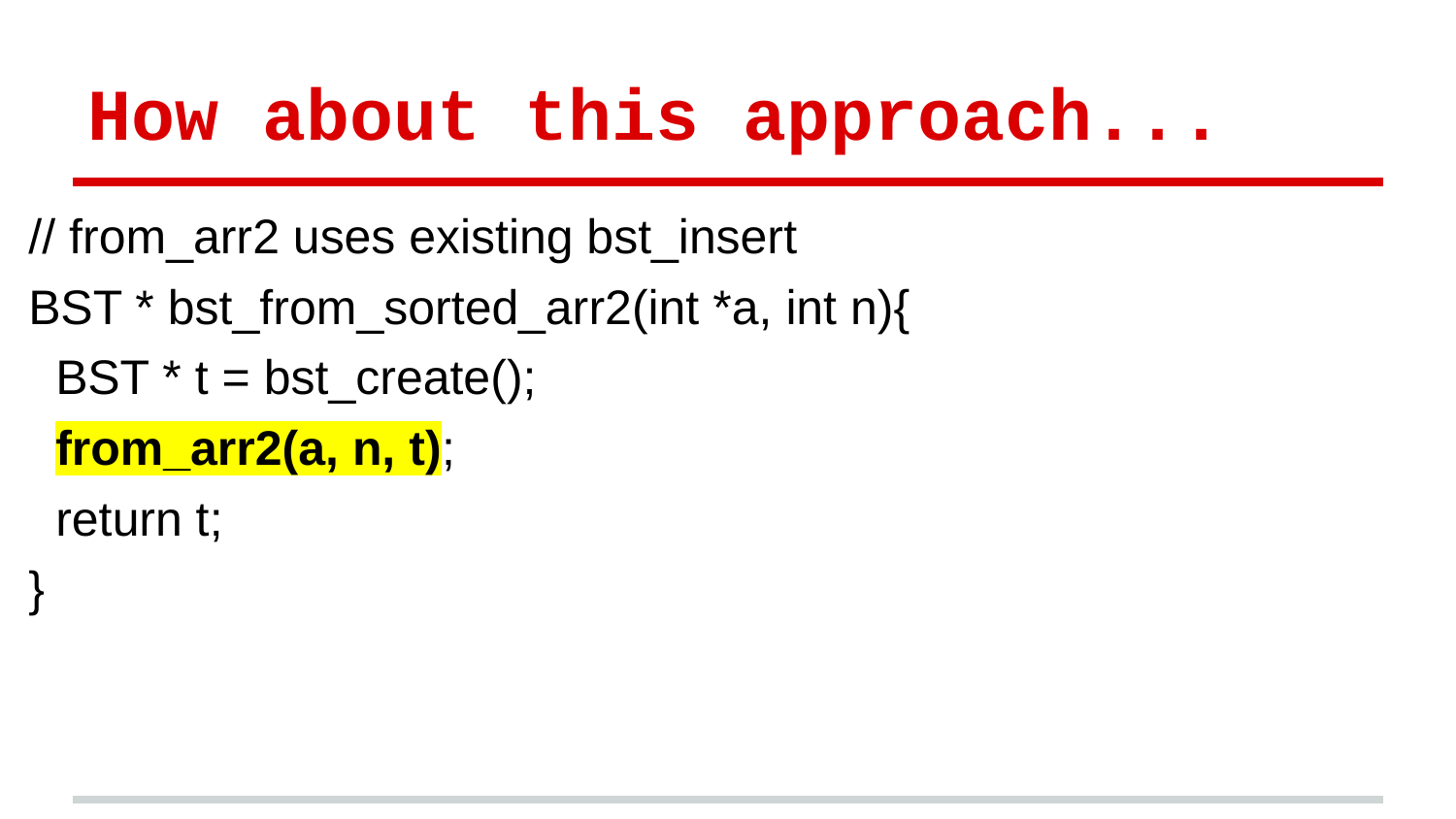

# How about this approach...
// from_arr2 uses existing bst_insert
BST * bst_from_sorted_arr2(int *a, int n){
  BST * t = bst_create();
  from_arr2(a, n, t);
  return t;
}